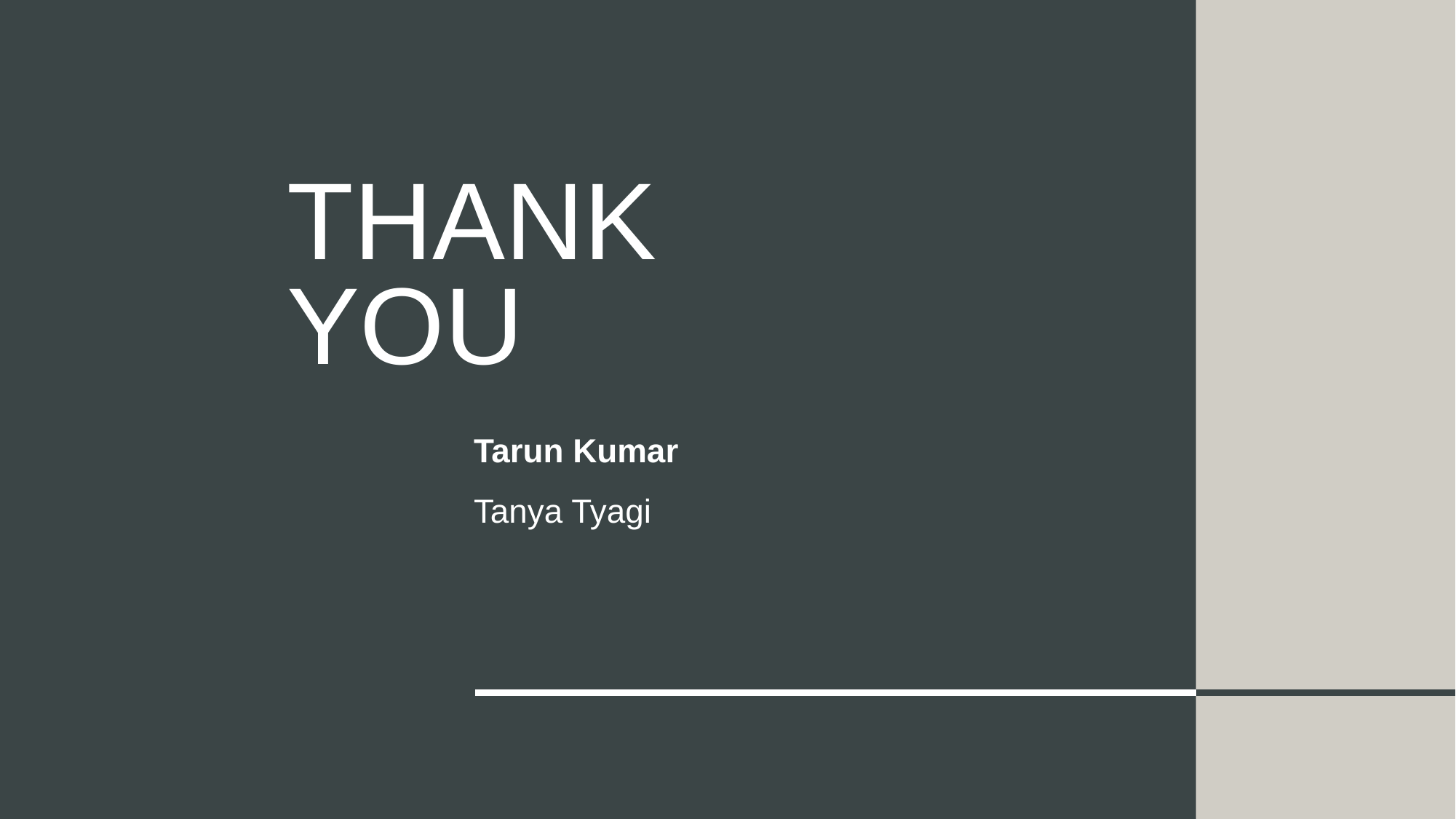

# Thank You
Tarun Kumar
Tanya Tyagi